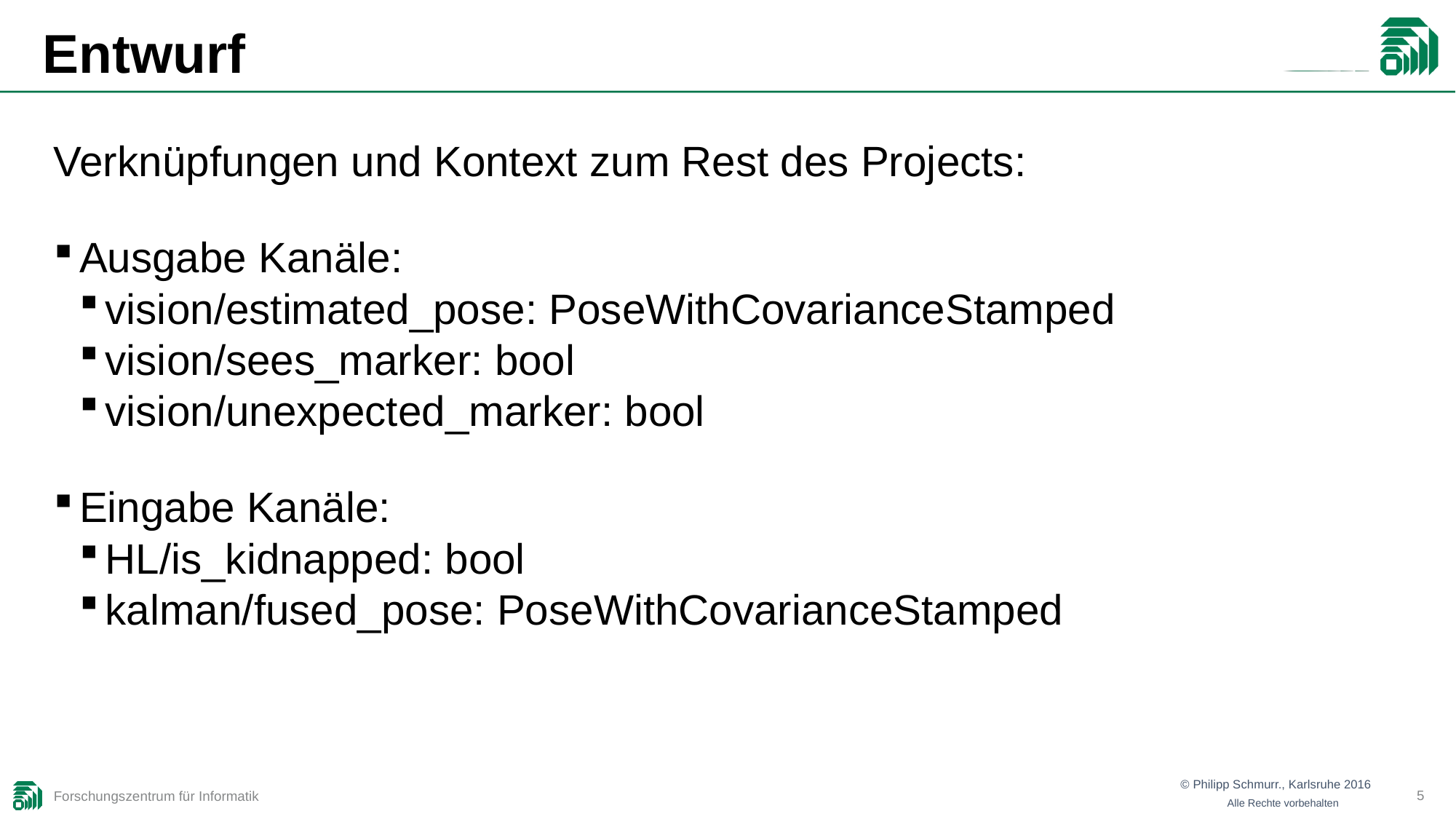

Entwurf
Verknüpfungen und Kontext zum Rest des Projects:

Ausgabe Kanäle:
vision/estimated_pose: PoseWithCovarianceStamped
vision/sees_marker: bool
vision/unexpected_marker: bool

Eingabe Kanäle:
HL/is_kidnapped: bool
kalman/fused_pose: PoseWithCovarianceStamped

5